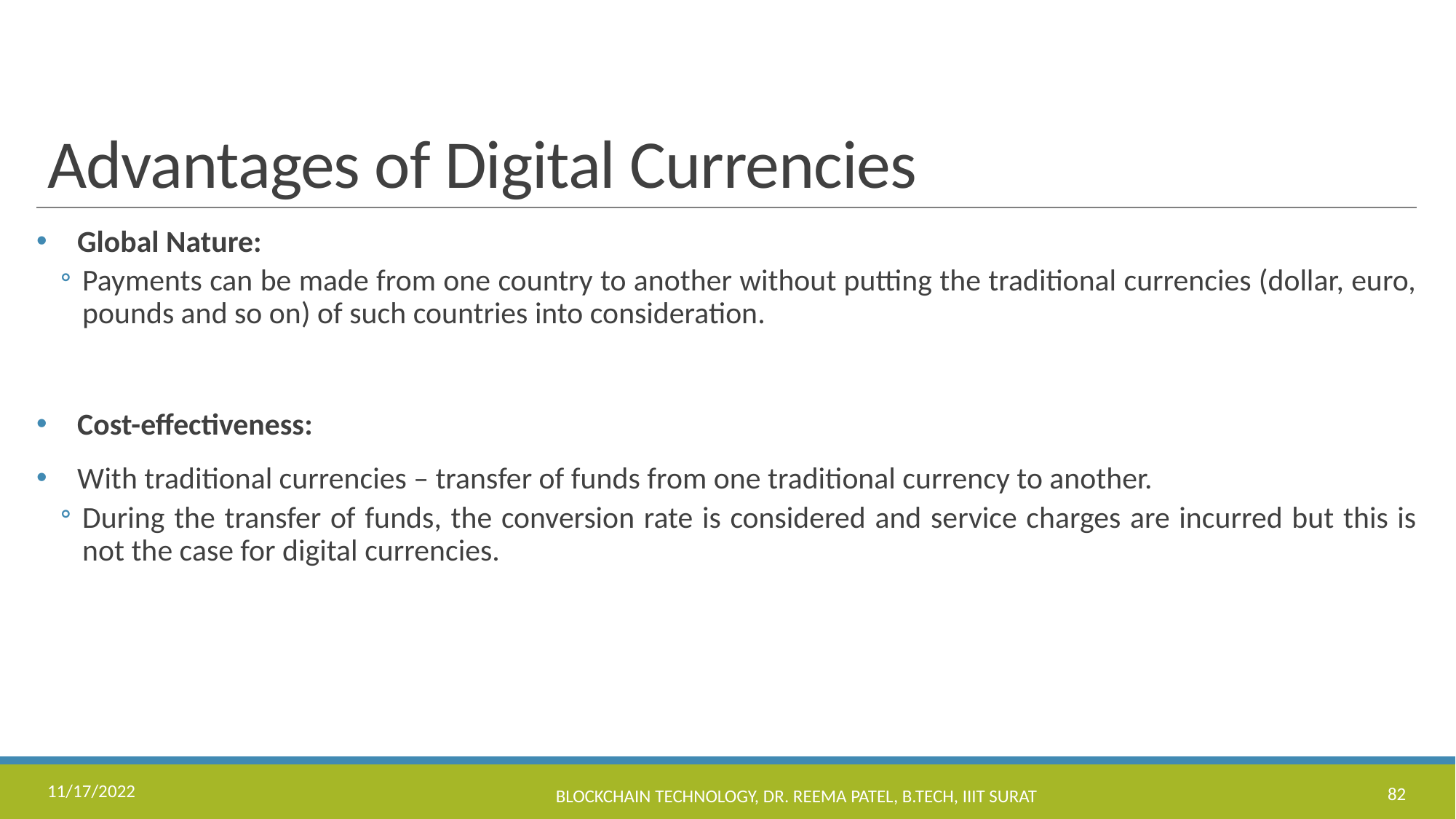

# Advantages of Digital Currencies
Global Nature:
Payments can be made from one country to another without putting the traditional currencies (dollar, euro, pounds and so on) of such countries into consideration.

Cost-effectiveness:
With traditional currencies – transfer of funds from one traditional currency to another.
During the transfer of funds, the conversion rate is considered and service charges are incurred but this is not the case for digital currencies.
11/17/2022
Blockchain Technology, Dr. Reema Patel, B.Tech, IIIT Surat
82